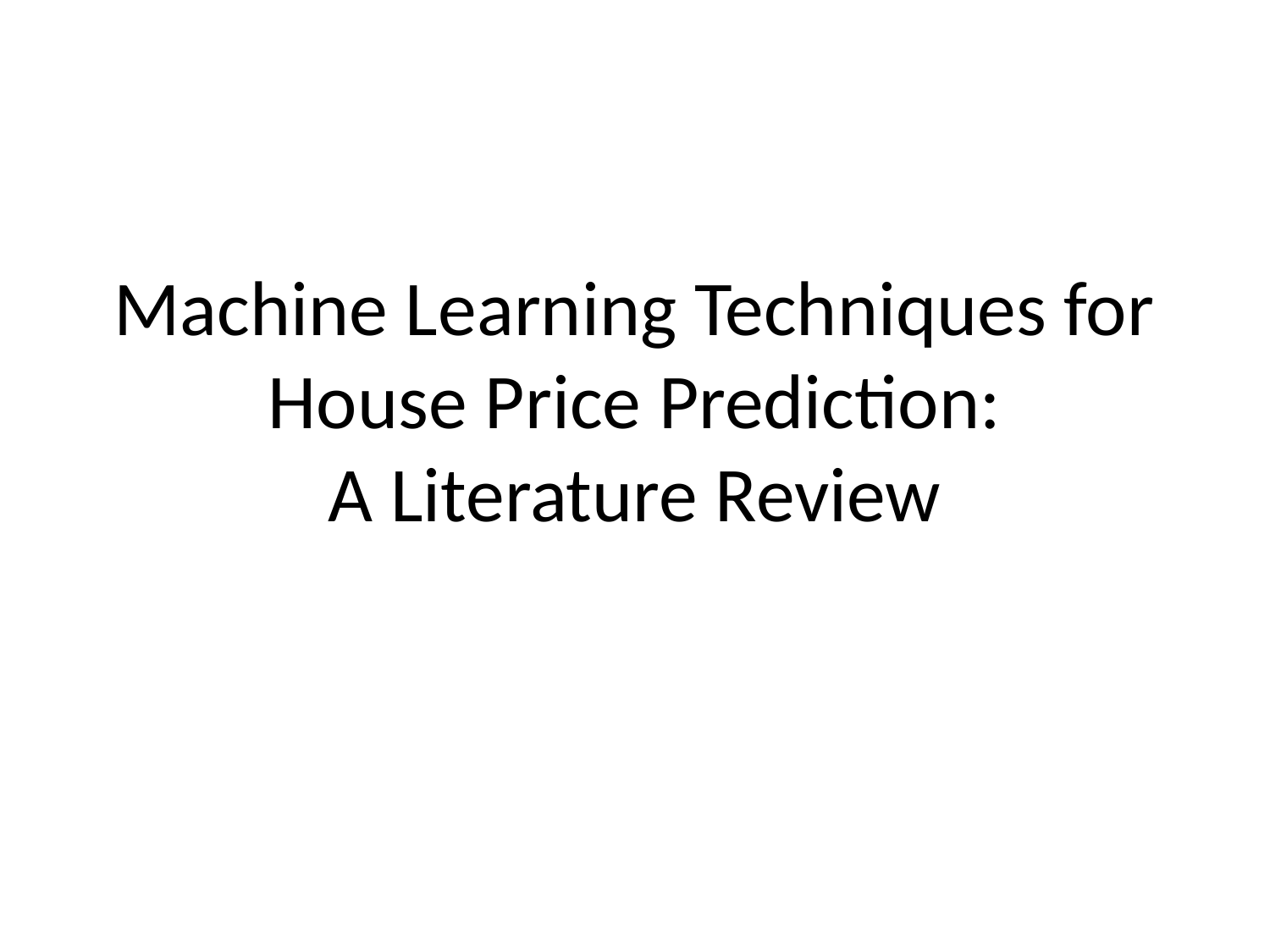

# Machine Learning Techniques for House Price Prediction:
A Literature Review